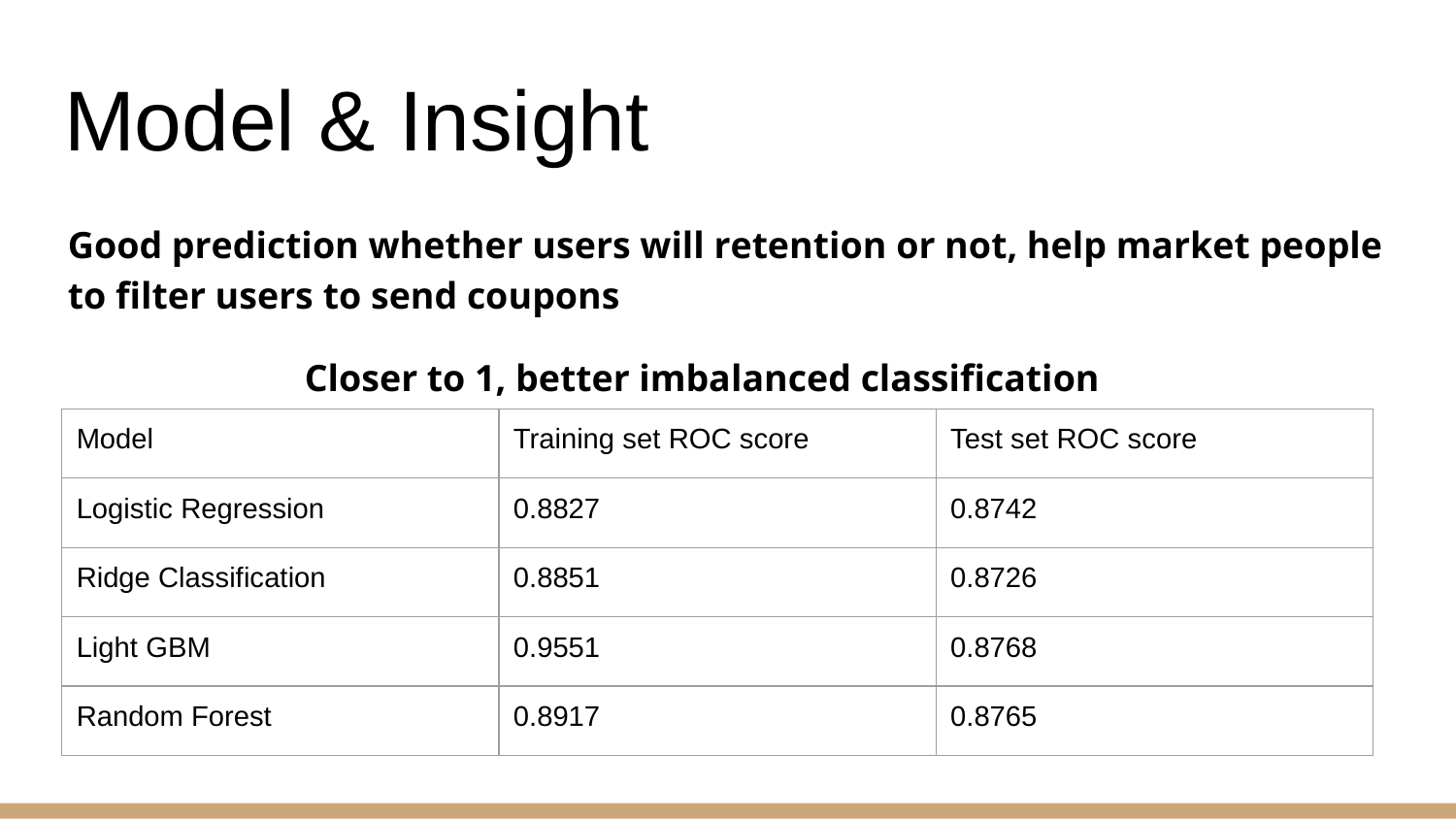

# Model & Insight

Good prediction whether users will retention or not, help market people to filter users to send coupons
                         Closer to 1, better imbalanced classification
| Model | Training set ROC score | Test set ROC score |
| --- | --- | --- |
| Logistic Regression | 0.8827 | 0.8742 |
| Ridge Classification | 0.8851 | 0.8726 |
| Light GBM | 0.9551 | 0.8768 |
| Random Forest | 0.8917 | 0.8765 |